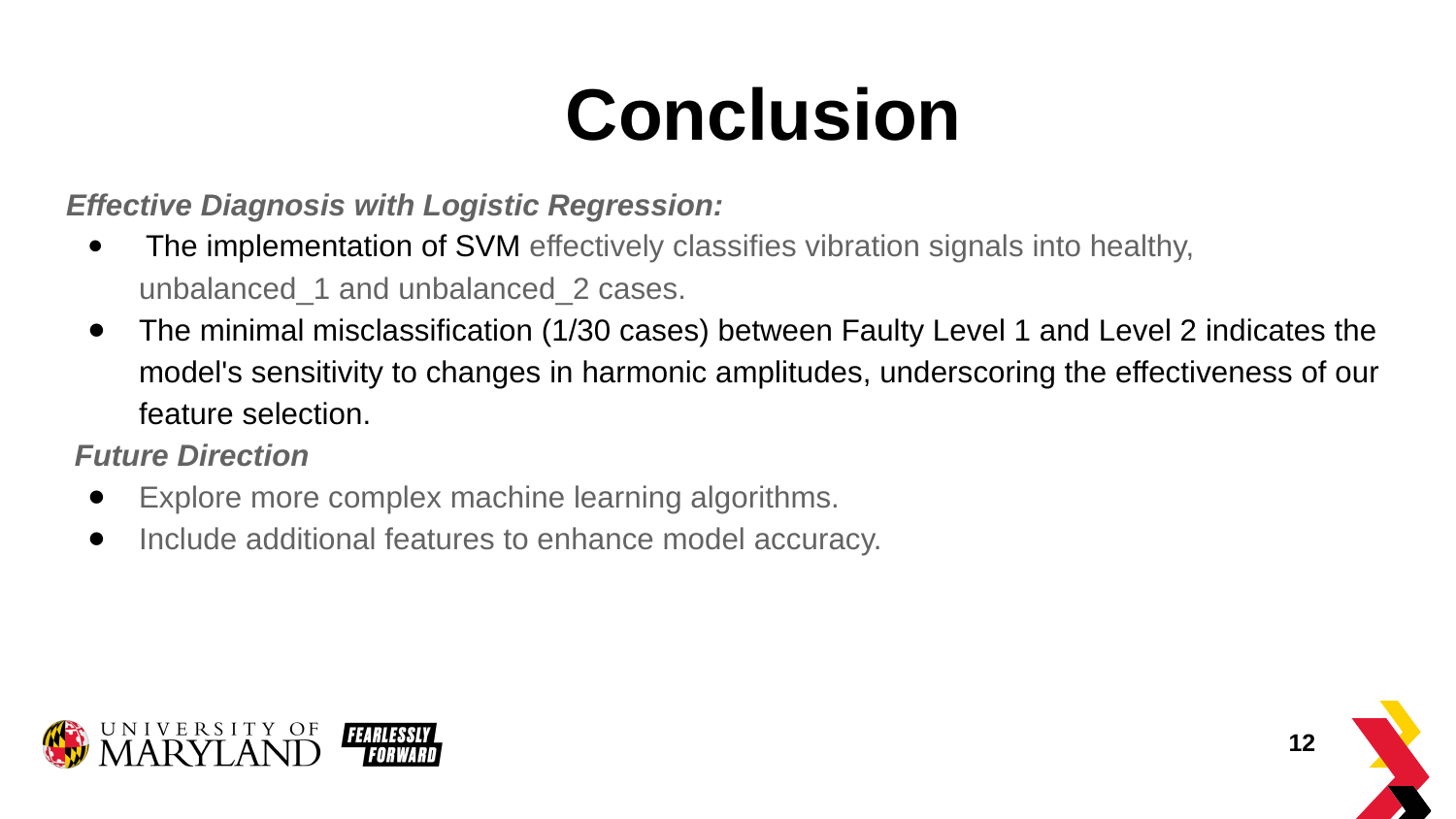

# Conclusion
Effective Diagnosis with Logistic Regression:
 The implementation of SVM effectively classifies vibration signals into healthy, unbalanced_1 and unbalanced_2 cases.
The minimal misclassification (1/30 cases) between Faulty Level 1 and Level 2 indicates the model's sensitivity to changes in harmonic amplitudes, underscoring the effectiveness of our feature selection.
 Future Direction
Explore more complex machine learning algorithms.
Include additional features to enhance model accuracy.

12